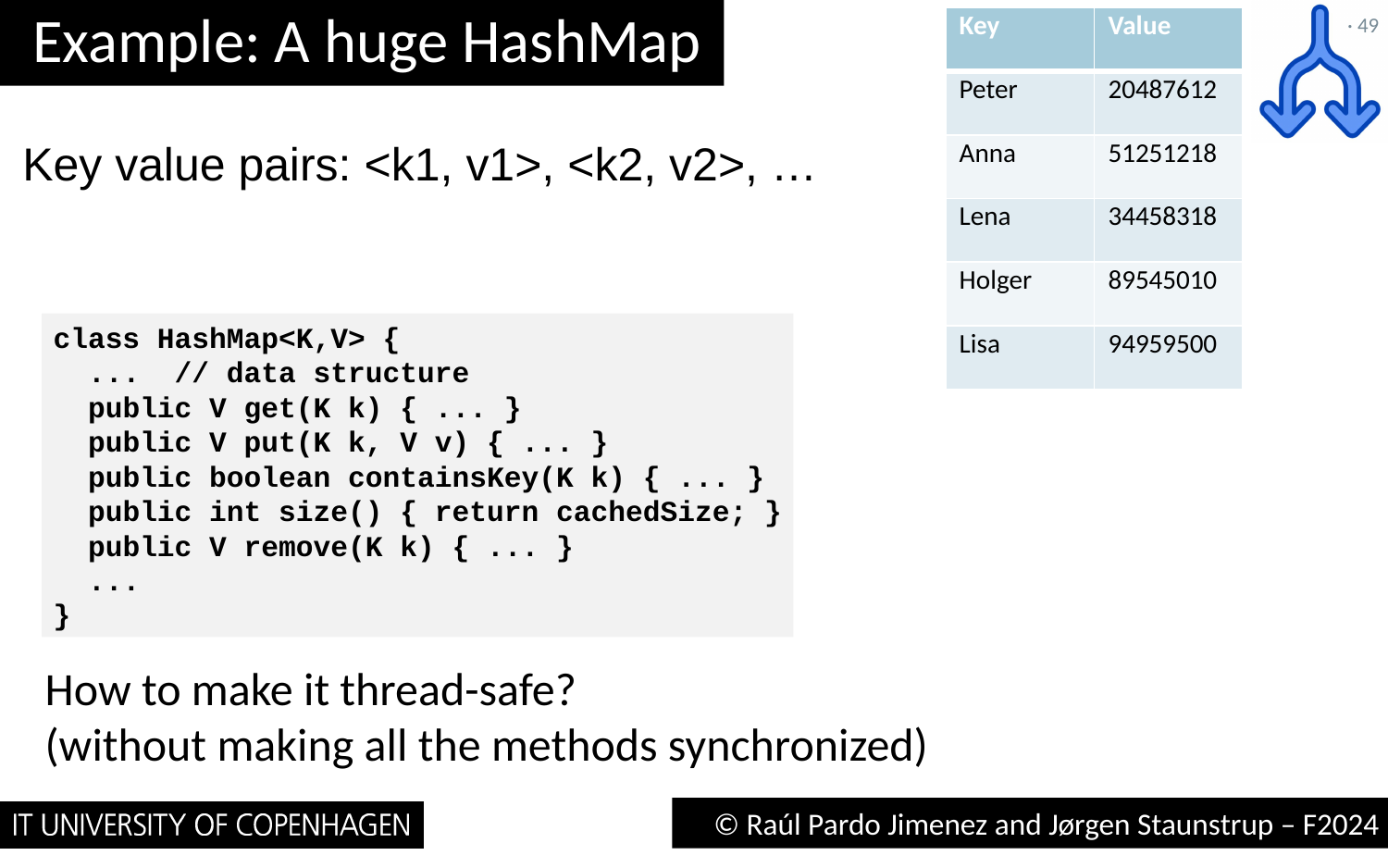

# Example: A huge HashMap
| Key | Value |
| --- | --- |
| Peter | 20487612 |
| Anna | 51251218 |
| Lena | 34458318 |
| Holger | 89545010 |
| Lisa | 94959500 |
· 49
Key value pairs: <k1, v1>, <k2, v2>, …
class HashMap<K,V> {
  ...  // data structure
  public V get(K k) { ... }
  public V put(K k, V v) { ... }
  public boolean containsKey(K k) { ... }
  public int size() { return cachedSize; }
  public V remove(K k) { ... }
  ...
}
How to make it thread-safe?
(without making all the methods synchronized)